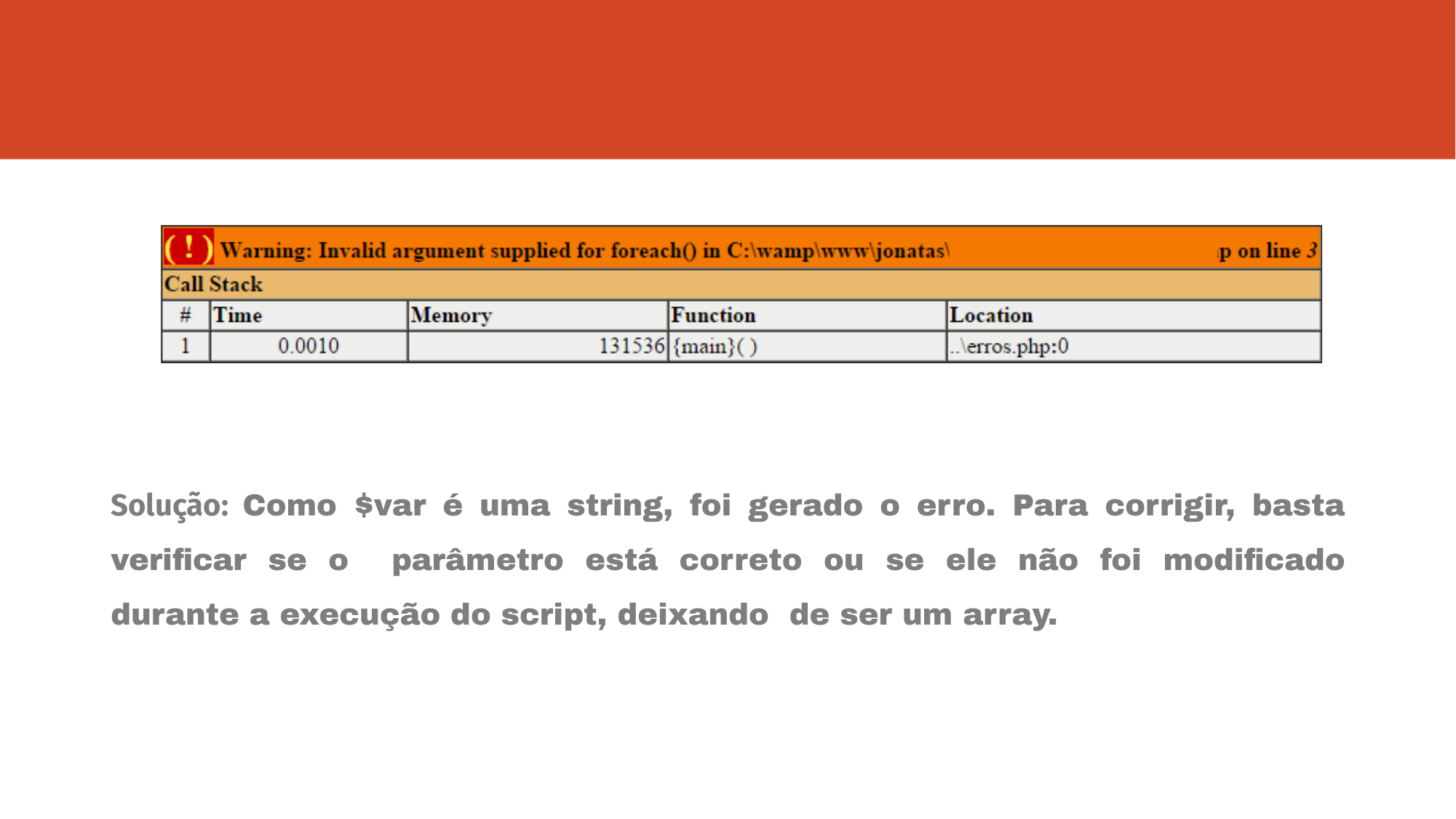

Solução: Como $var é uma string, foi gerado o erro. Para corrigir, basta verificar se o  parâmetro está correto ou se ele não foi modificado durante a execução do script, deixando  de ser um array.